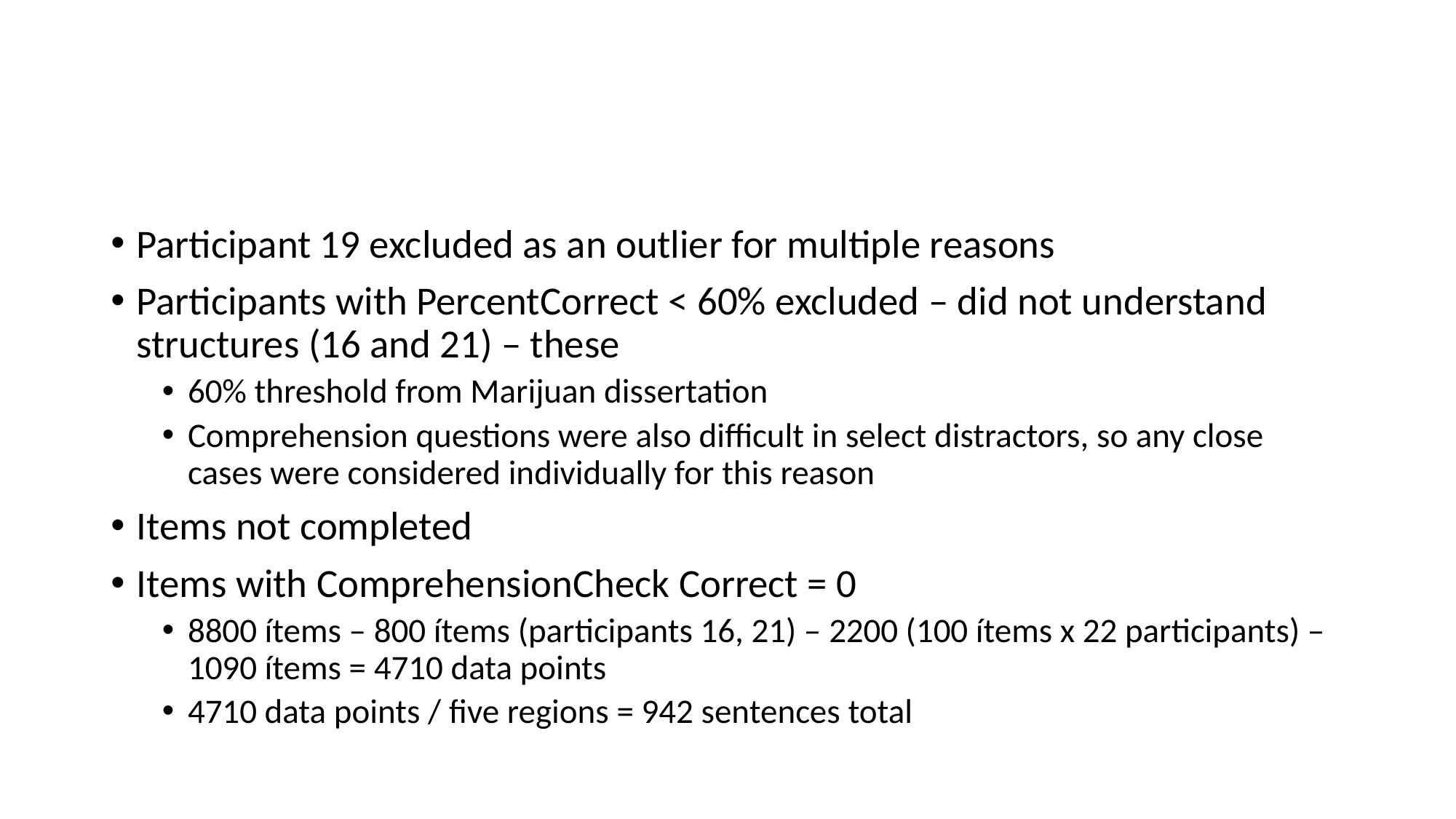

#
Participant 19 excluded as an outlier for multiple reasons
Participants with PercentCorrect < 60% excluded – did not understand structures (16 and 21) – these
60% threshold from Marijuan dissertation
Comprehension questions were also difficult in select distractors, so any close cases were considered individually for this reason
Items not completed
Items with ComprehensionCheck Correct = 0
8800 ítems – 800 ítems (participants 16, 21) – 2200 (100 ítems x 22 participants) – 1090 ítems = 4710 data points
4710 data points / five regions = 942 sentences total